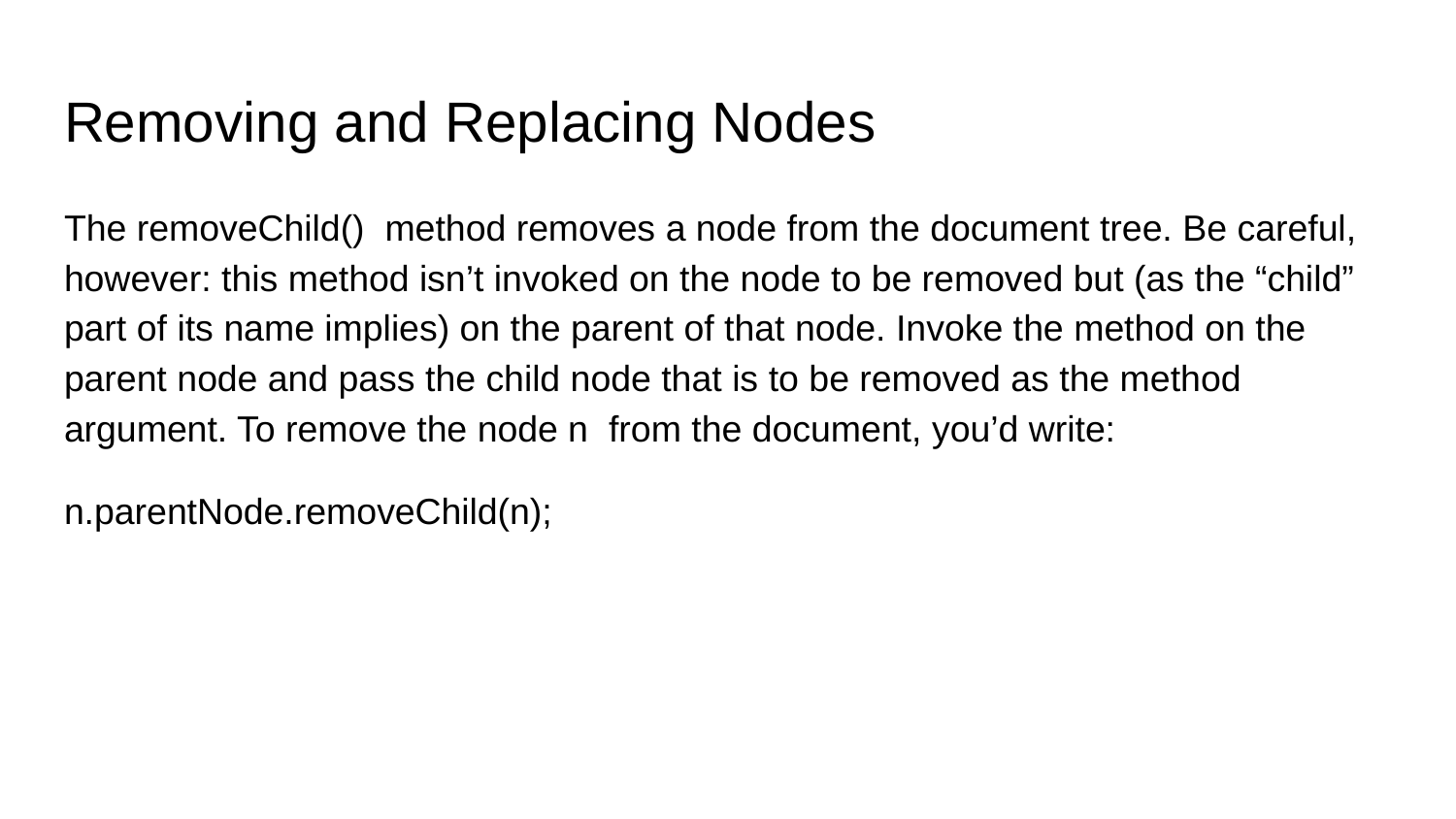

# Removing and Replacing Nodes
The removeChild()  method removes a node from the document tree. Be careful, however: this method isn’t invoked on the node to be removed but (as the “child” part of its name implies) on the parent of that node. Invoke the method on the parent node and pass the child node that is to be removed as the method argument. To remove the node n  from the document, you’d write:
n.parentNode.removeChild(n);